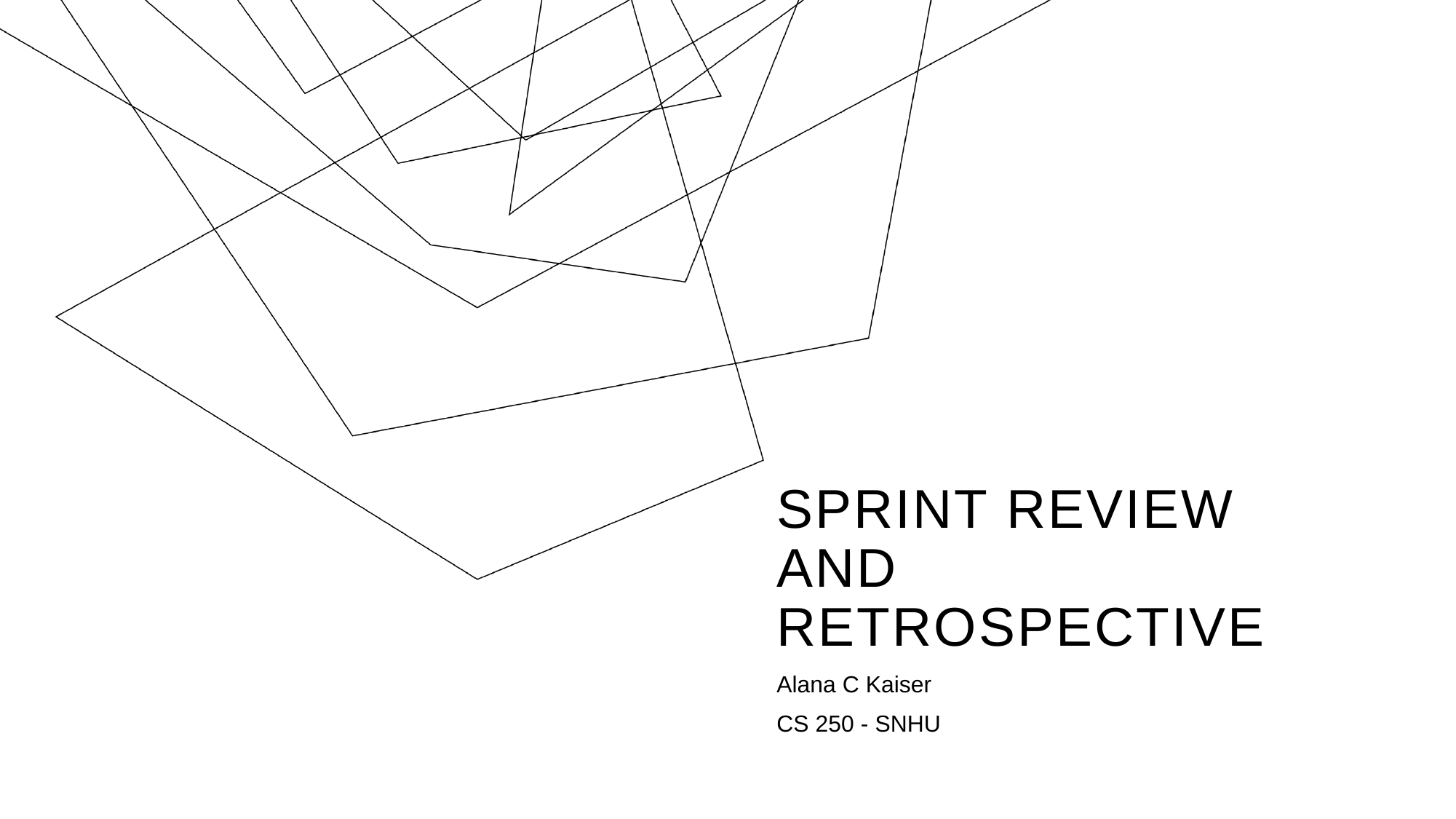

# Sprint Review and Retrospective
Alana C Kaiser
CS 250 - SNHU